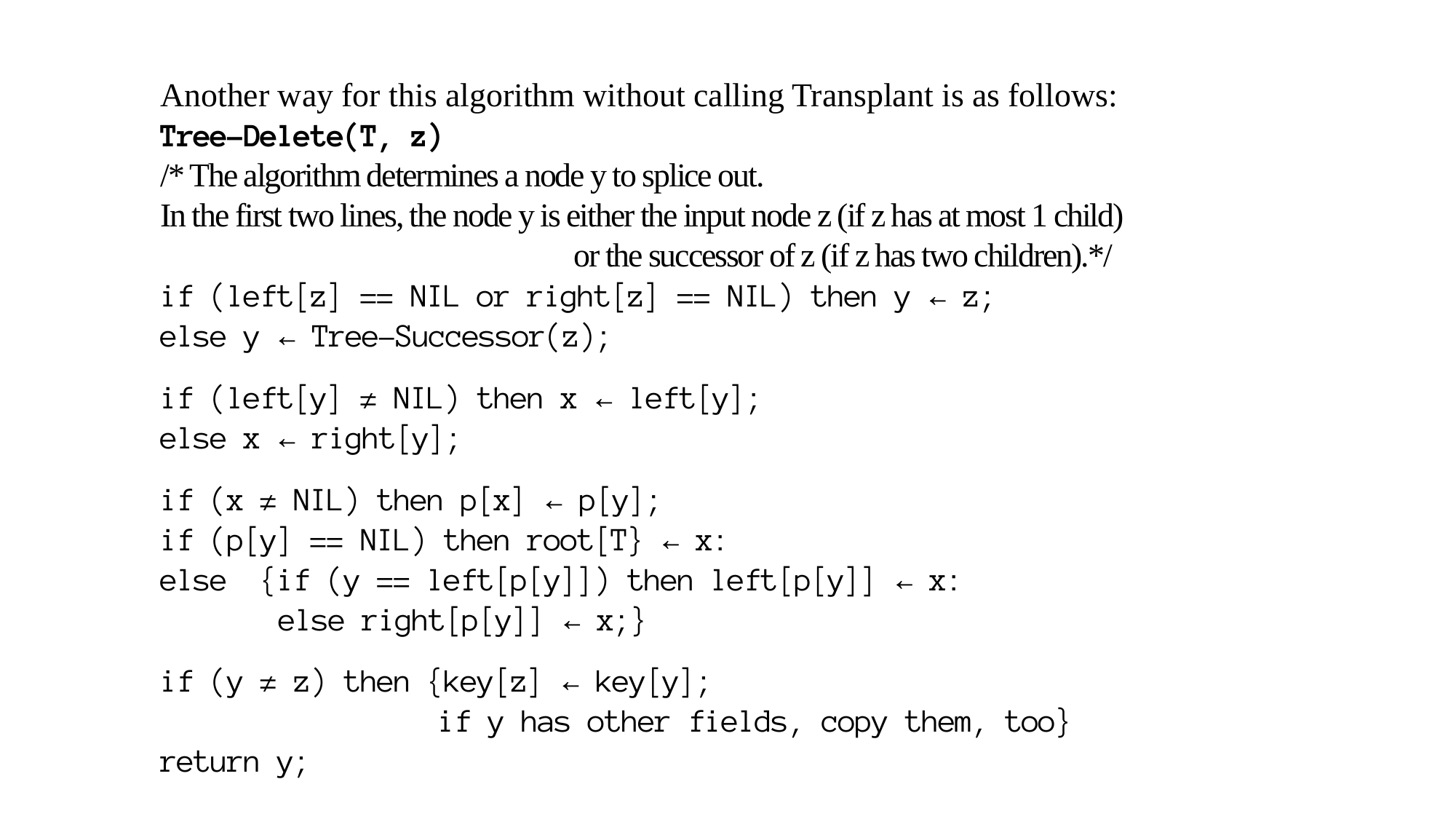

Another way for this algorithm without calling Transplant is as follows:
Tree-Delete(T, z)
/* The algorithm determines a node y to splice out.
In the first two lines, the node y is either the input node z (if z has at most 1 child)
                                                            or the successor of z (if z has two children).*/
if (left[z] == NIL or right[z] == NIL) then y ← z;
else y ← Tree-Successor(z);

if (left[y] ≠ NIL) then x ← left[y];
else x ← right[y];

if (x ≠ NIL) then p[x] ← p[y];
if (p[y] == NIL) then root[T} ← x:
else  {if (y == left[p[y]]) then left[p[y]] ← x:
       else right[p[y]] ← x;}

if (y ≠ z) then {key[z] ← key[y];
	          if y has other fields, copy them, too}
return y;